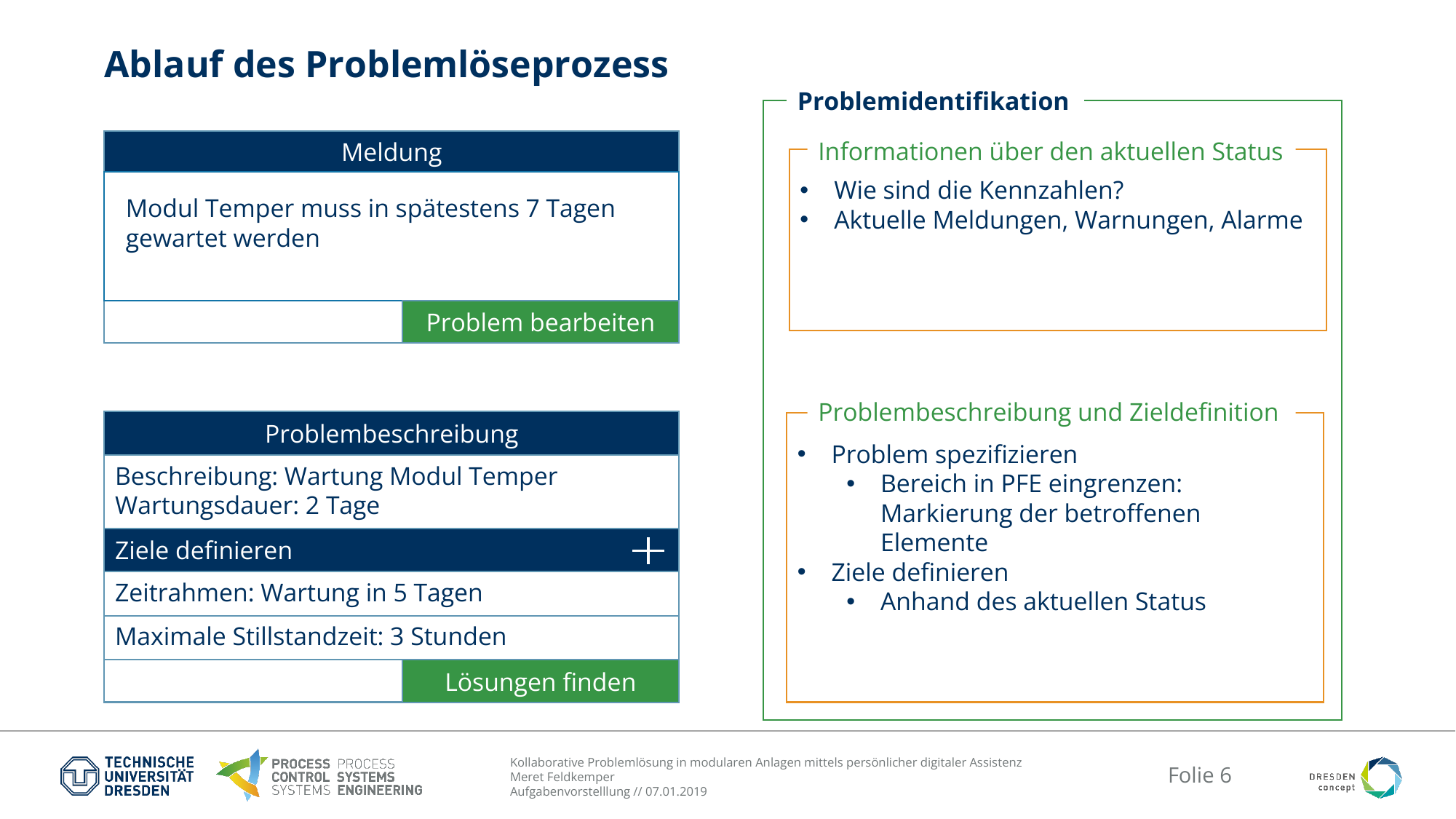

# Ablauf des Problemlöseprozess
Problemidentifikation

Informationen über den aktuellen Status
Wie sind die Kennzahlen?
Aktuelle Meldungen, Warnungen, Alarme
Problembeschreibung und Zieldefinition
Problem spezifizieren
Bereich in PFE eingrenzen: Markierung der betroffenen Elemente
Ziele definieren
Anhand des aktuellen Status
Meldung

Modul Temper muss in spätestens 7 Tagen gewartet werden
Problem bearbeiten
Problembeschreibung

Beschreibung: Wartung Modul Temper
Wartungsdauer: 2 Tage
Ziele definieren

Zeitrahmen: Wartung in 5 Tagen
Maximale Stillstandzeit: 3 Stunden
Lösungen finden